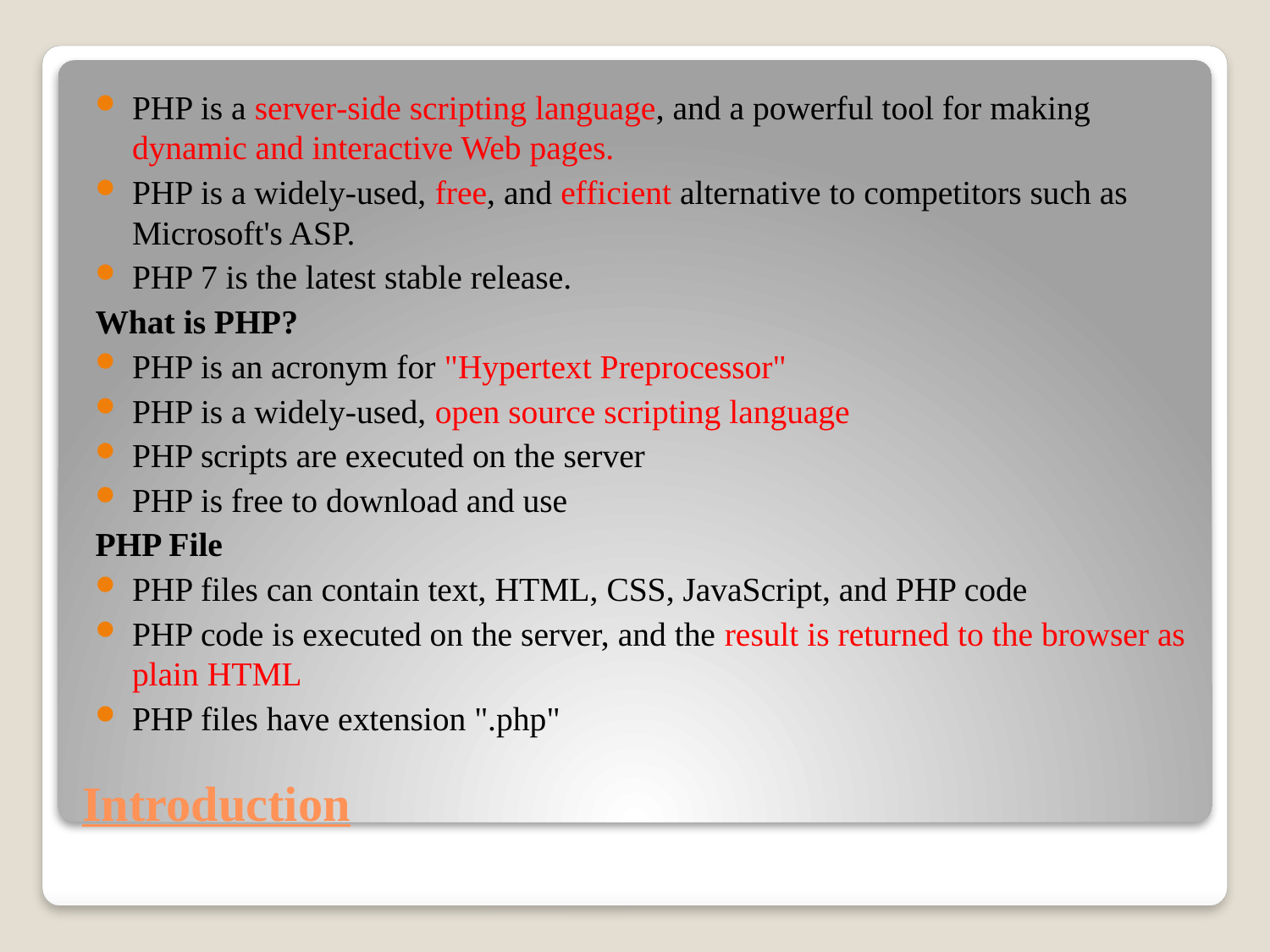

PHP is a server-side scripting language, and a powerful tool for making dynamic and interactive Web pages.
PHP is a widely-used, free, and efficient alternative to competitors such as Microsoft's ASP.
PHP 7 is the latest stable release.
What is PHP?
PHP is an acronym for "Hypertext Preprocessor"
PHP is a widely-used, open source scripting language
PHP scripts are executed on the server
PHP is free to download and use
PHP File
PHP files can contain text, HTML, CSS, JavaScript, and PHP code
PHP code is executed on the server, and the result is returned to the browser as plain HTML
PHP files have extension ".php"

# Introduction